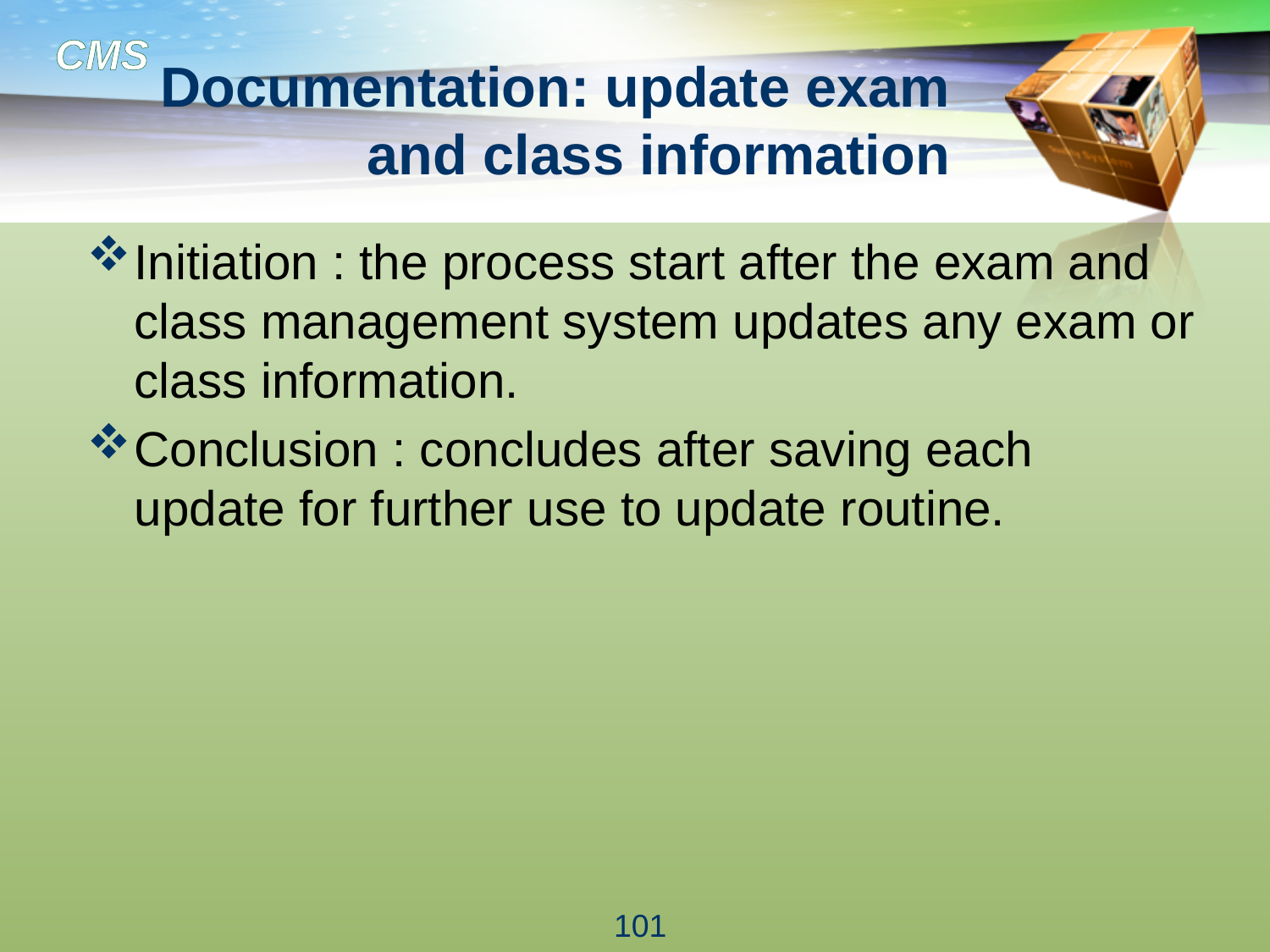

# Documentation: update exam and class information
Initiation : the process start after the exam and class management system updates any exam or class information.
Conclusion : concludes after saving each update for further use to update routine.

101